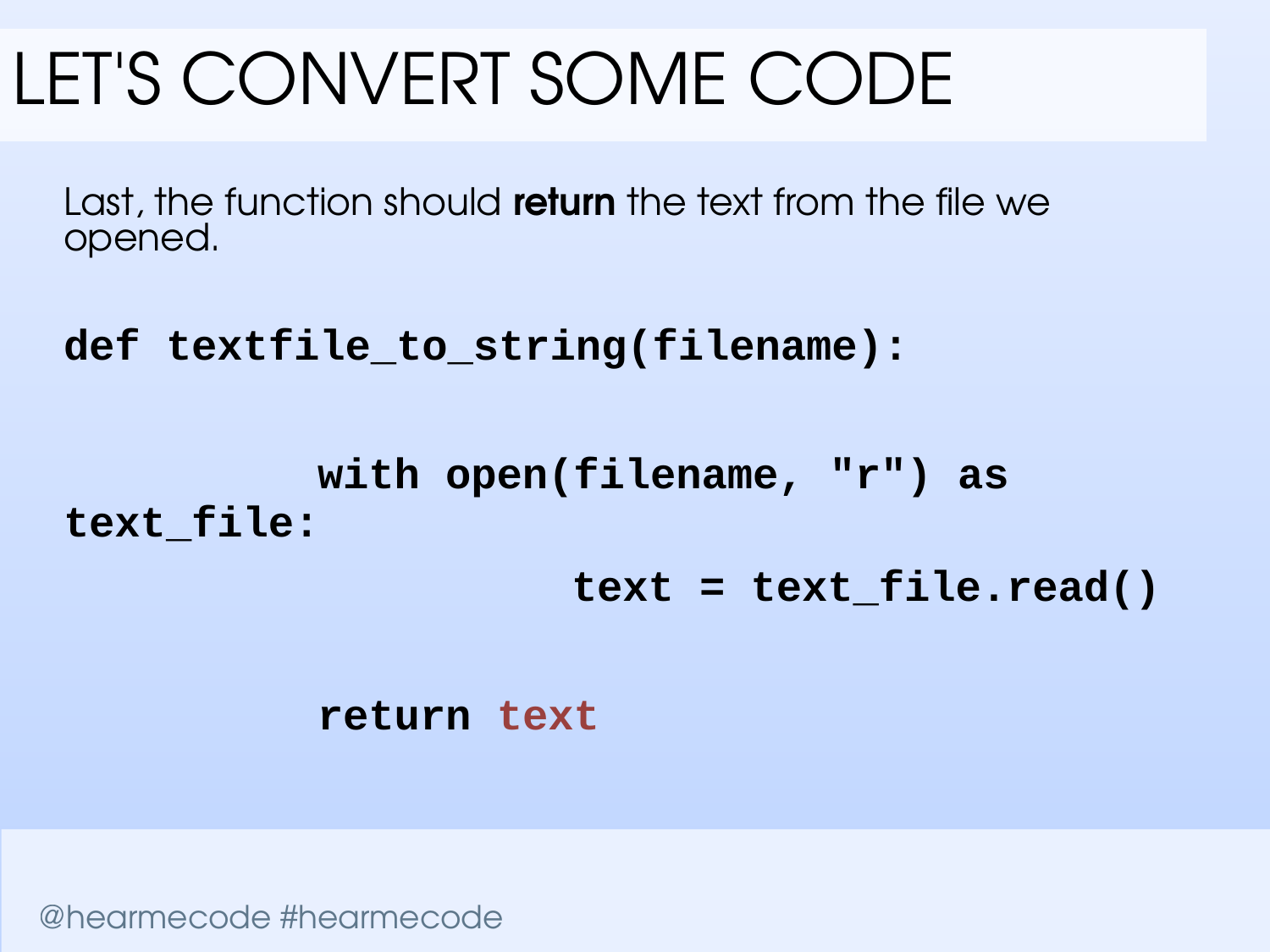

Let's convert some code
Last, the function should return the text from the file we opened.

def textfile_to_string(filename):

		with open(filename, "r") as 	text_file:
				text = text_file.read()

		return text
24